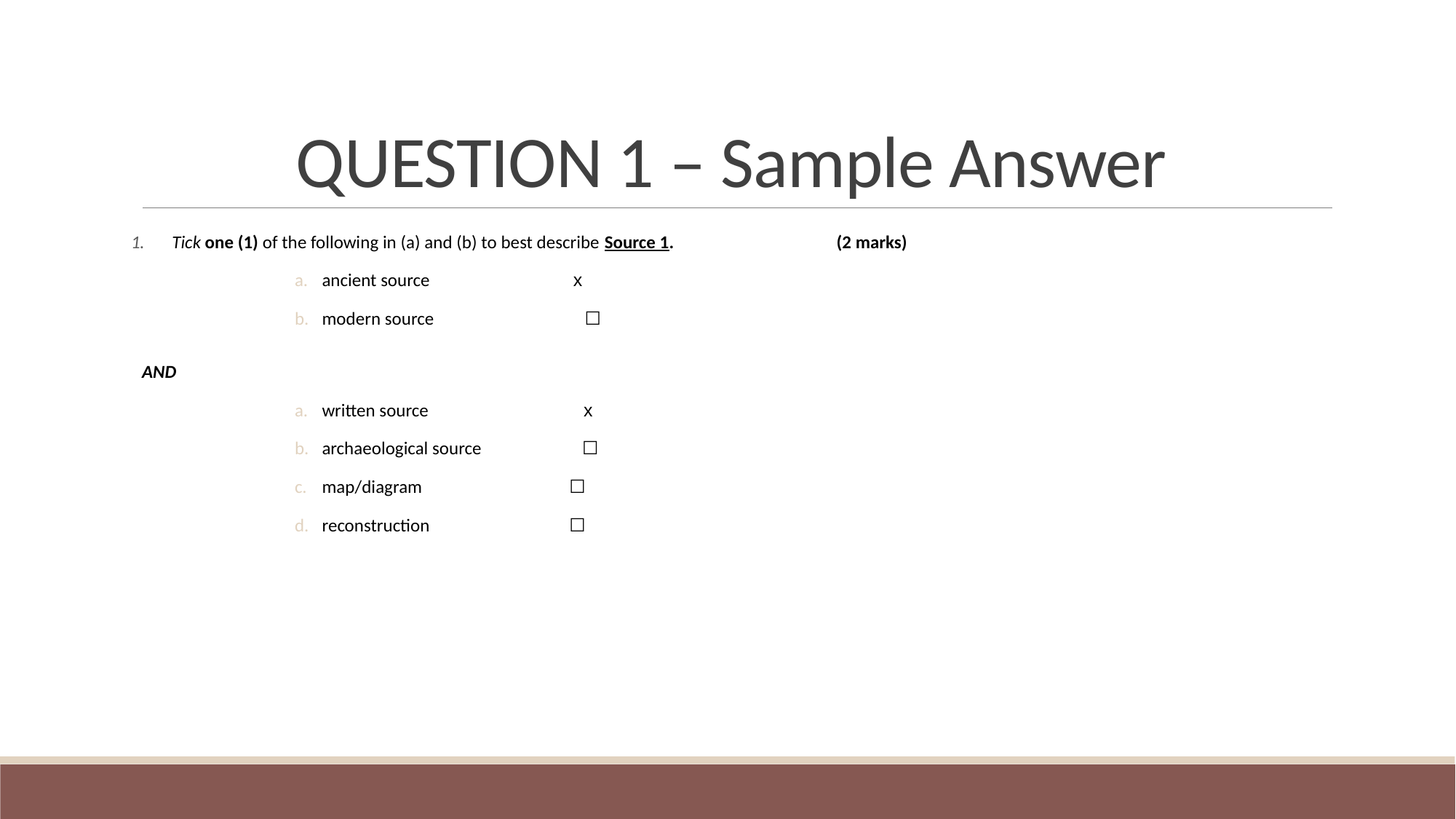

# QUESTION 1 – Sample Answer
Tick one (1) of the following in (a) and (b) to best describe Source 1.                                       (2 marks)
ancient source	                                  x
modern source                                    ☐
AND
written source                                     x
archaeological source                        ☐
map/diagram	                                 ☐
reconstruction	                                 ☐